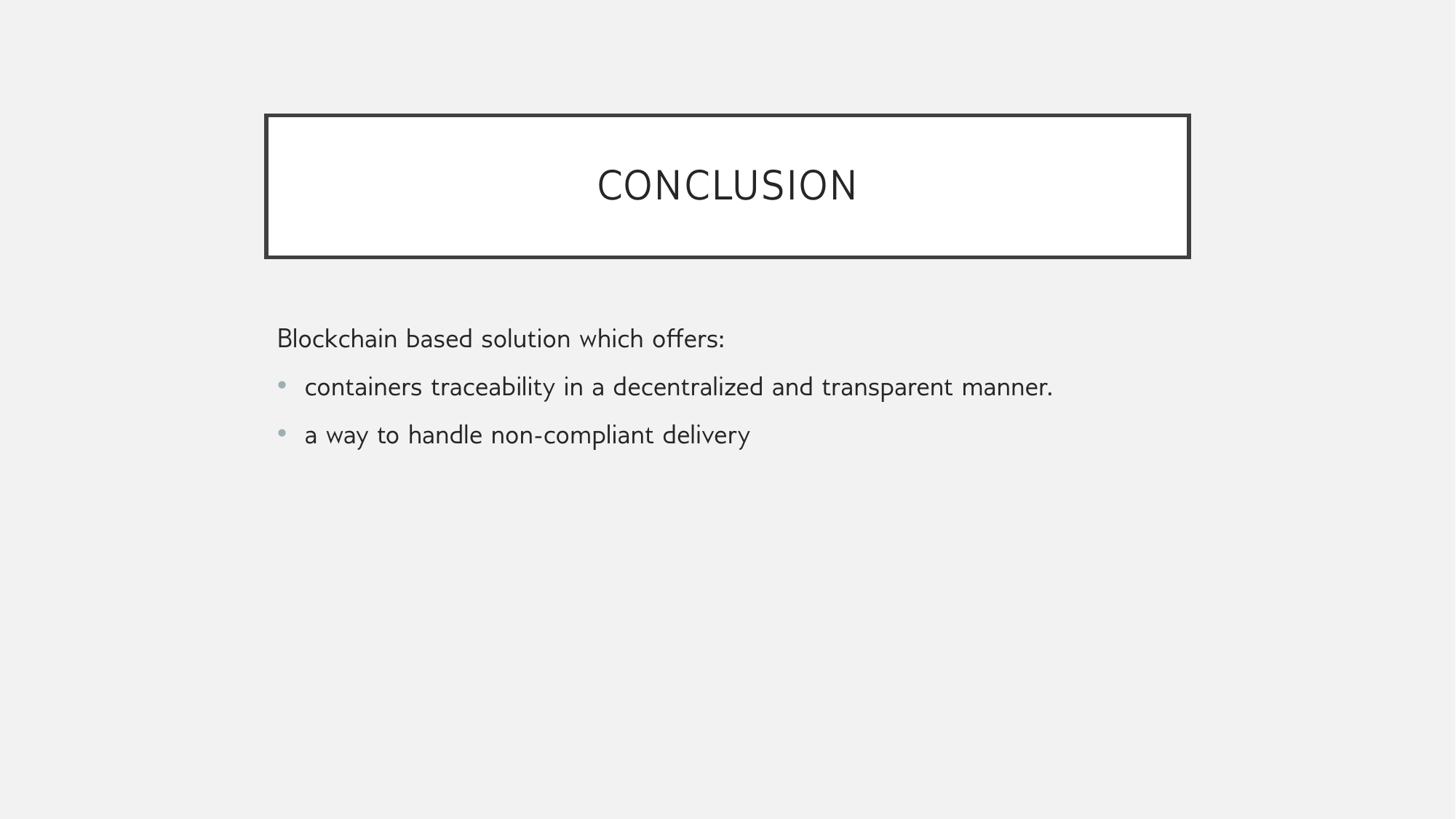

# conclusion
Blockchain based solution which offers:
containers traceability in a decentralized and transparent manner.
a way to handle non-compliant delivery